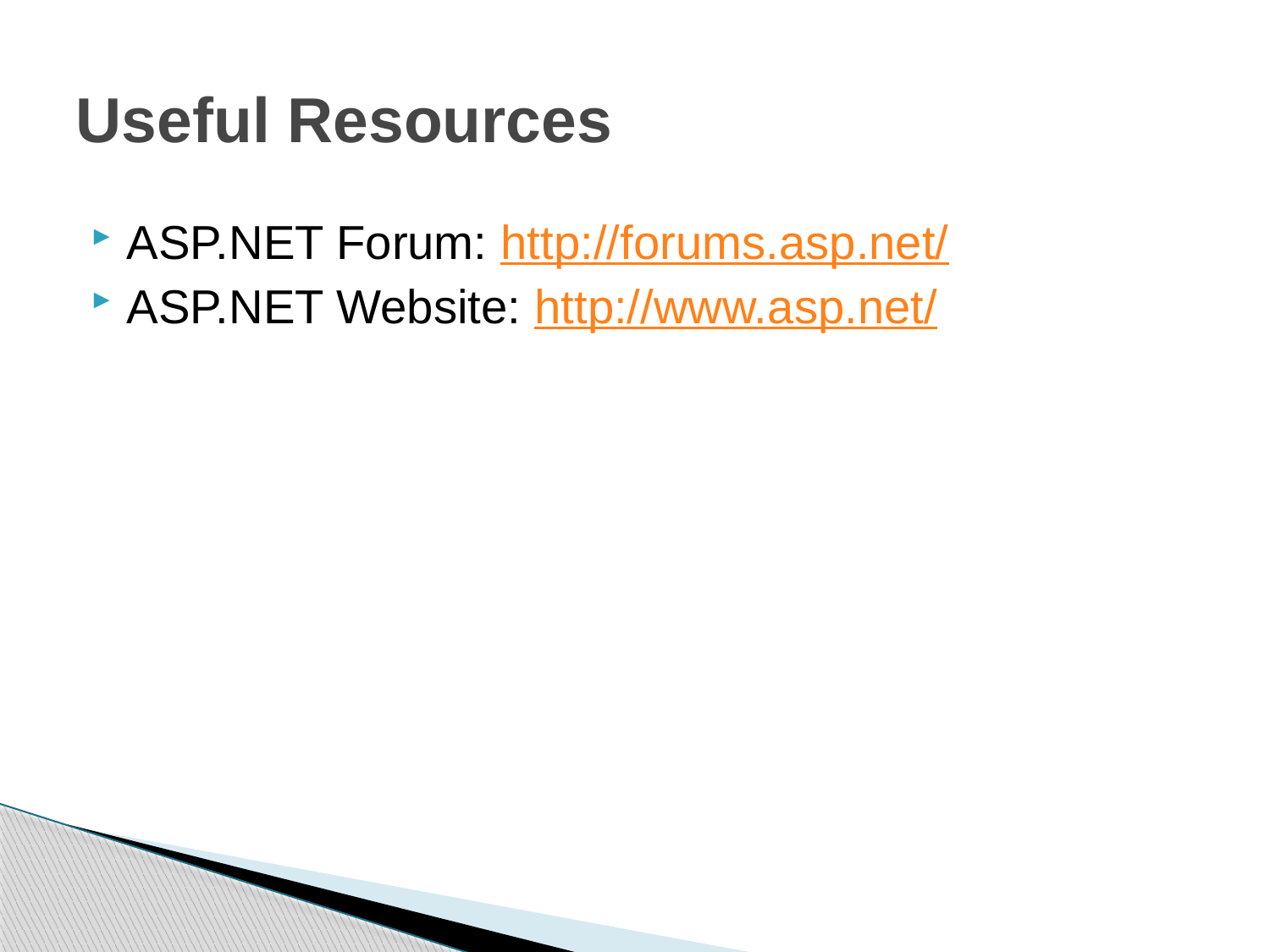

# Useful Resources
ASP.NET Forum: http://forums.asp.net/
ASP.NET Website: http://www.asp.net/